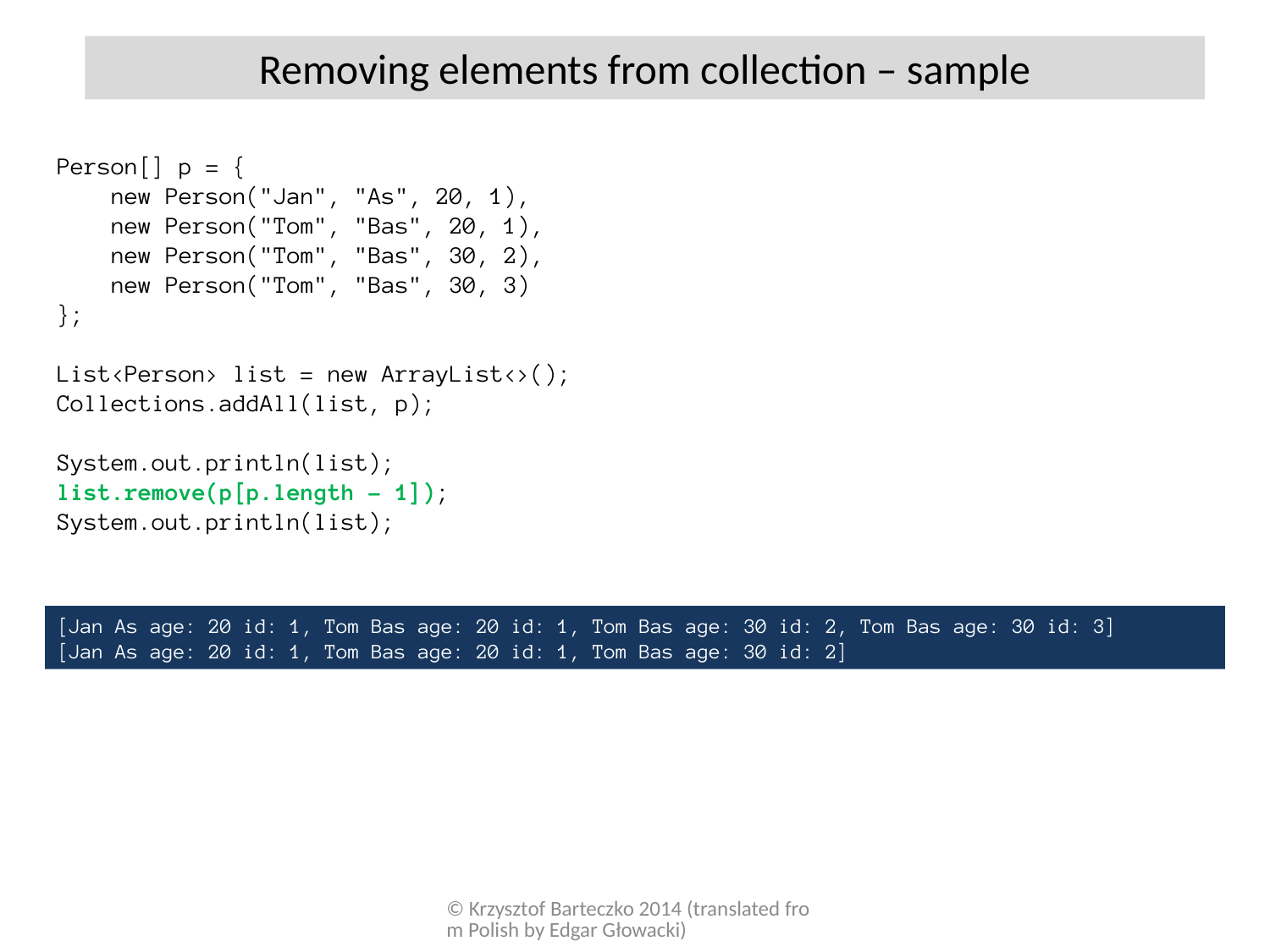

Removing elements from collection – sample
Person[] p = {
    new Person("Jan", "As", 20, 1),
    new Person("Tom", "Bas", 20, 1),
    new Person("Tom", "Bas", 30, 2),
    new Person("Tom", "Bas", 30, 3)
};

List<Person> list = new ArrayList<>();
Collections.addAll(list, p);

System.out.println(list);
list.remove(p[p.length - 1]);
System.out.println(list);
[Jan As age: 20 id: 1, Tom Bas age: 20 id: 1, Tom Bas age: 30 id: 2, Tom Bas age: 30 id: 3]
[Jan As age: 20 id: 1, Tom Bas age: 20 id: 1, Tom Bas age: 30 id: 2]
© Krzysztof Barteczko 2014 (translated from Polish by Edgar Głowacki)